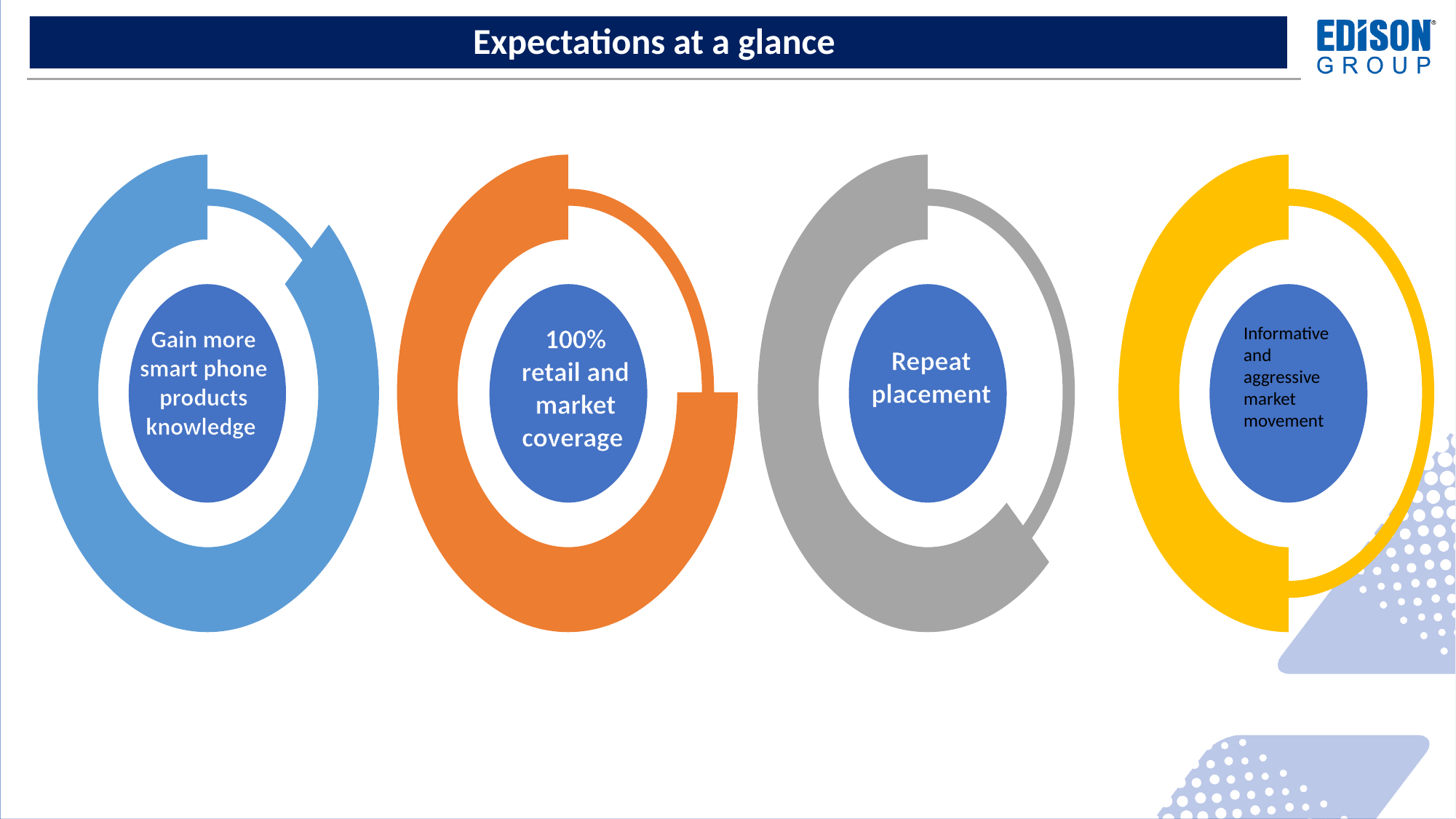

Expectations at a glance

Informative and aggressive market movement
100% retail and market coverage
Gain more smart phone products knowledge
Repeat placement